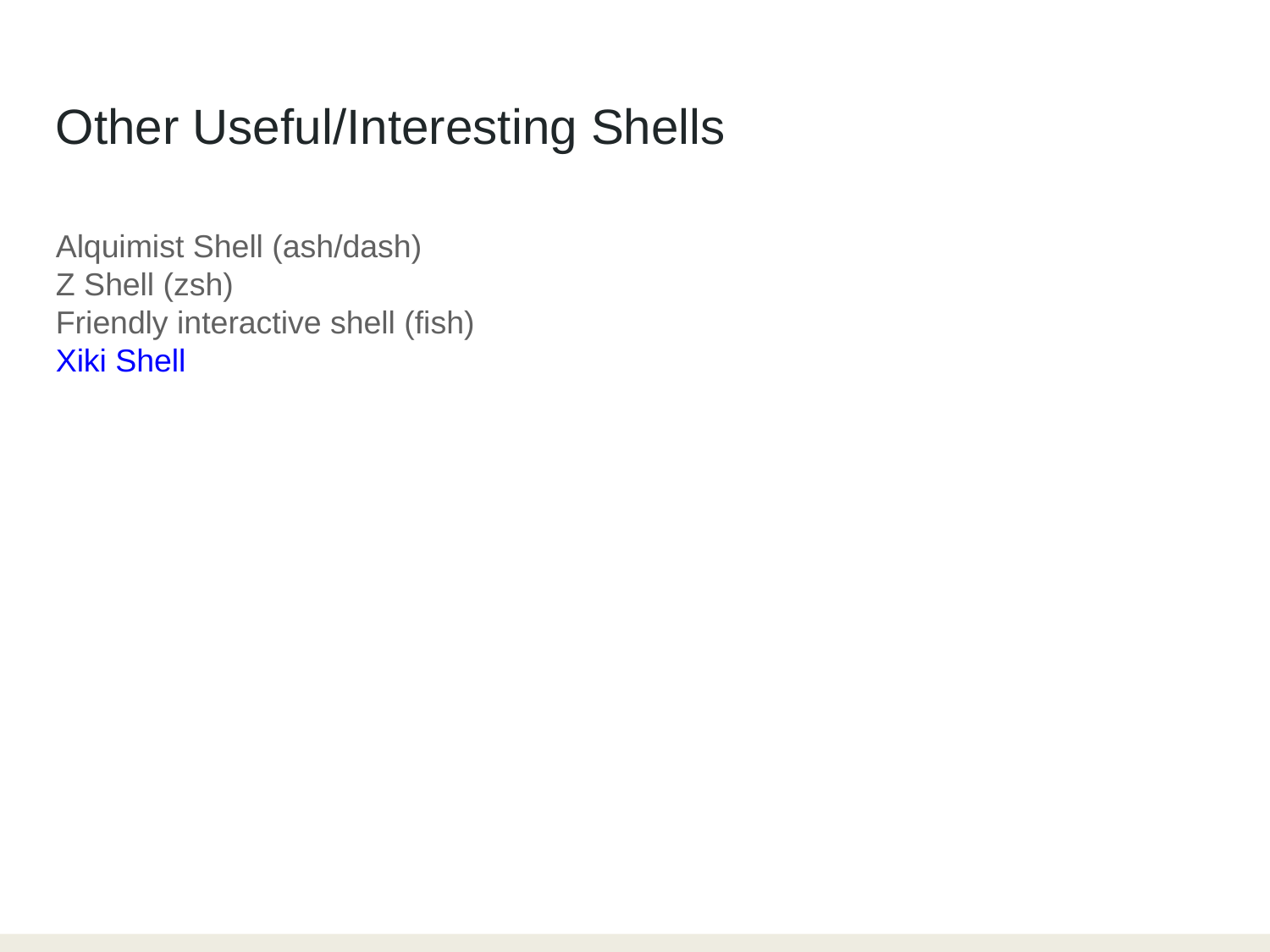

Other Useful/Interesting Shells
Alquimist Shell (ash/dash)
Z Shell (zsh)
Friendly interactive shell (fish)
Xiki Shell